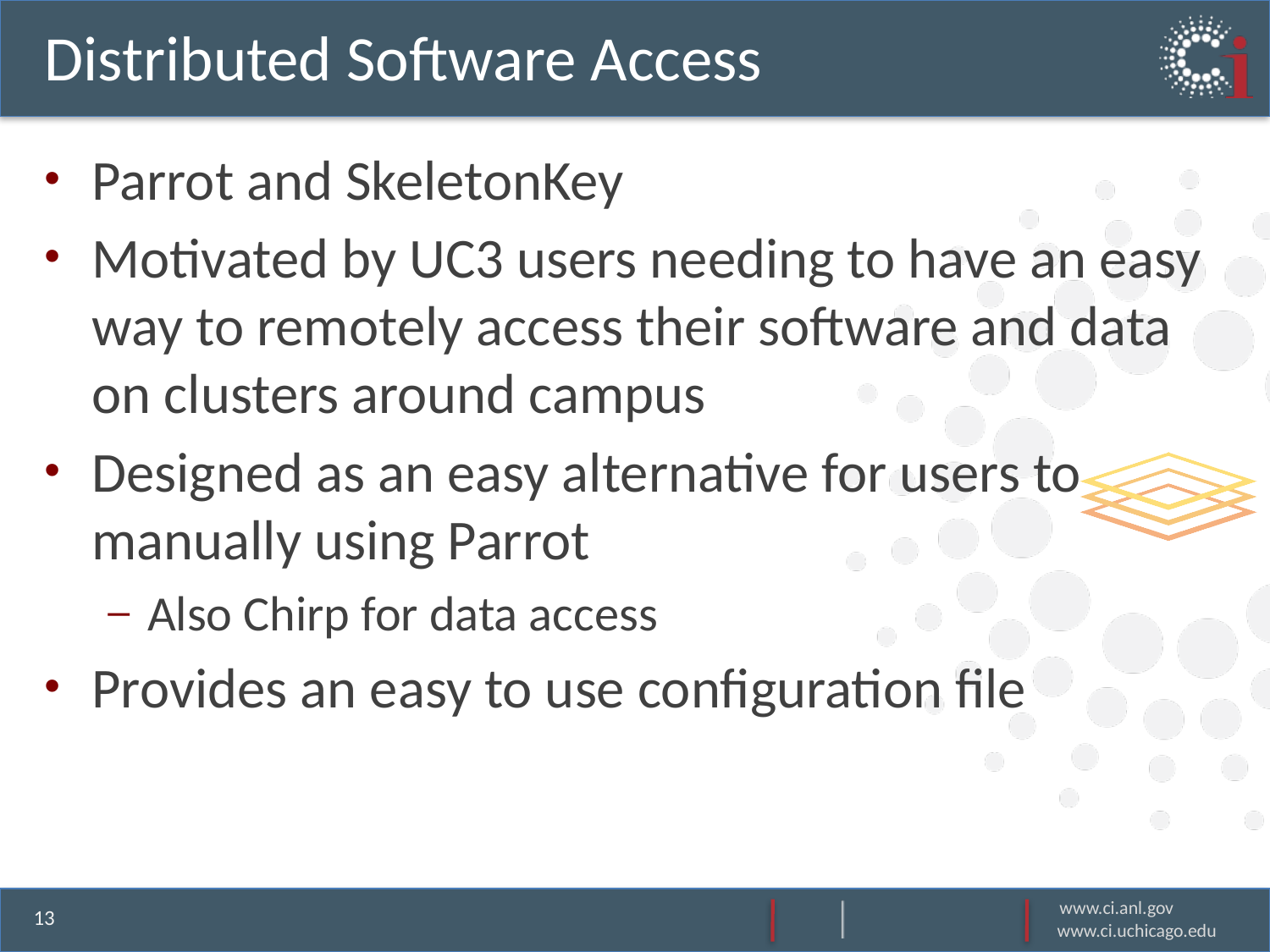

# Distributed Software Access
Parrot and SkeletonKey
Motivated by UC3 users needing to have an easy way to remotely access their software and data on clusters around campus
Designed as an easy alternative for users to manually using Parrot
Also Chirp for data access
Provides an easy to use configuration file